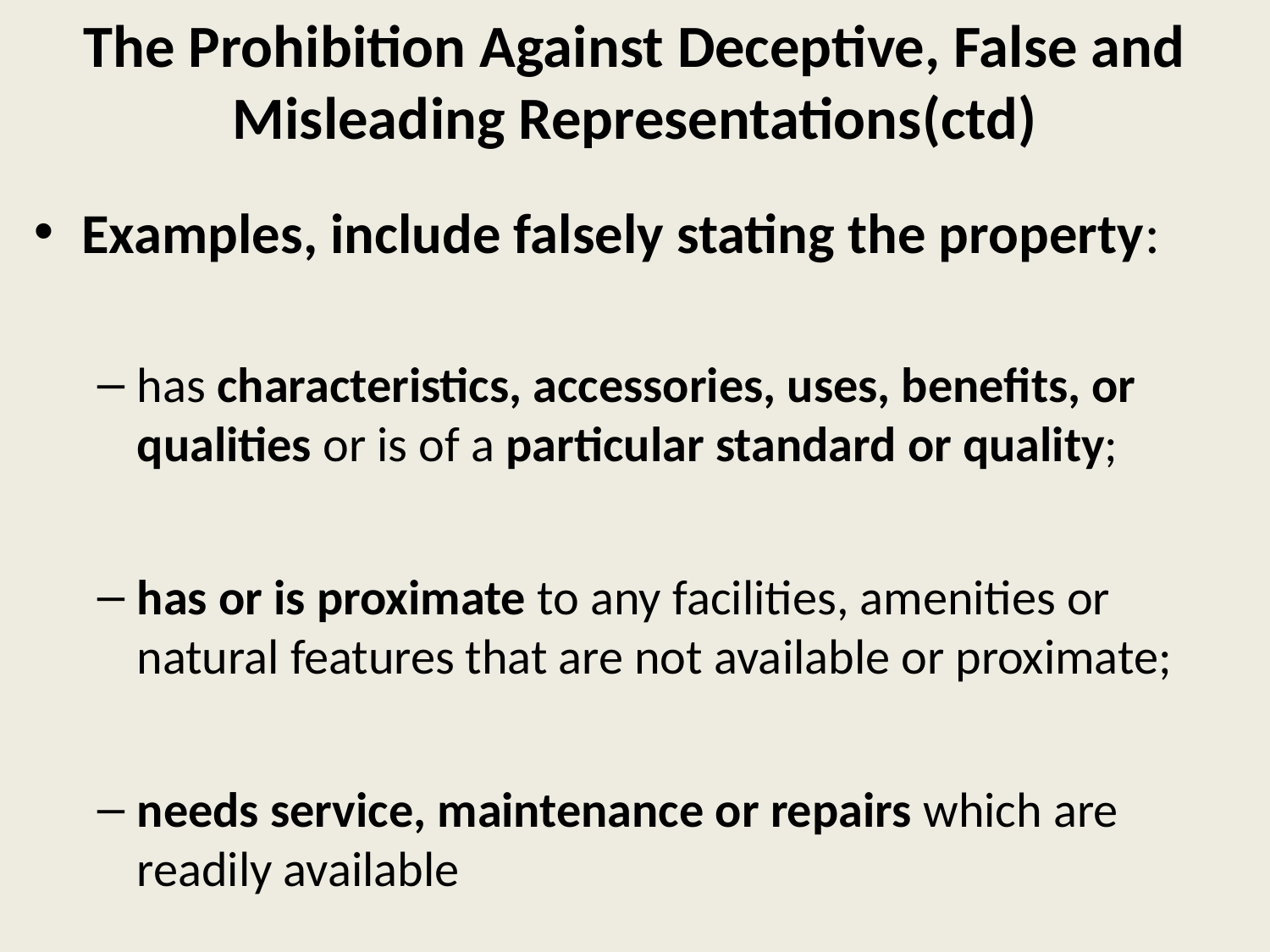

# The Prohibition Against Deceptive, False and Misleading Representations(ctd)
Examples, include falsely stating the property:

has characteristics, accessories, uses, benefits, or qualities or is of a particular standard or quality;

has or is proximate to any facilities, amenities or natural features that are not available or proximate;

needs service, maintenance or repairs which are readily available